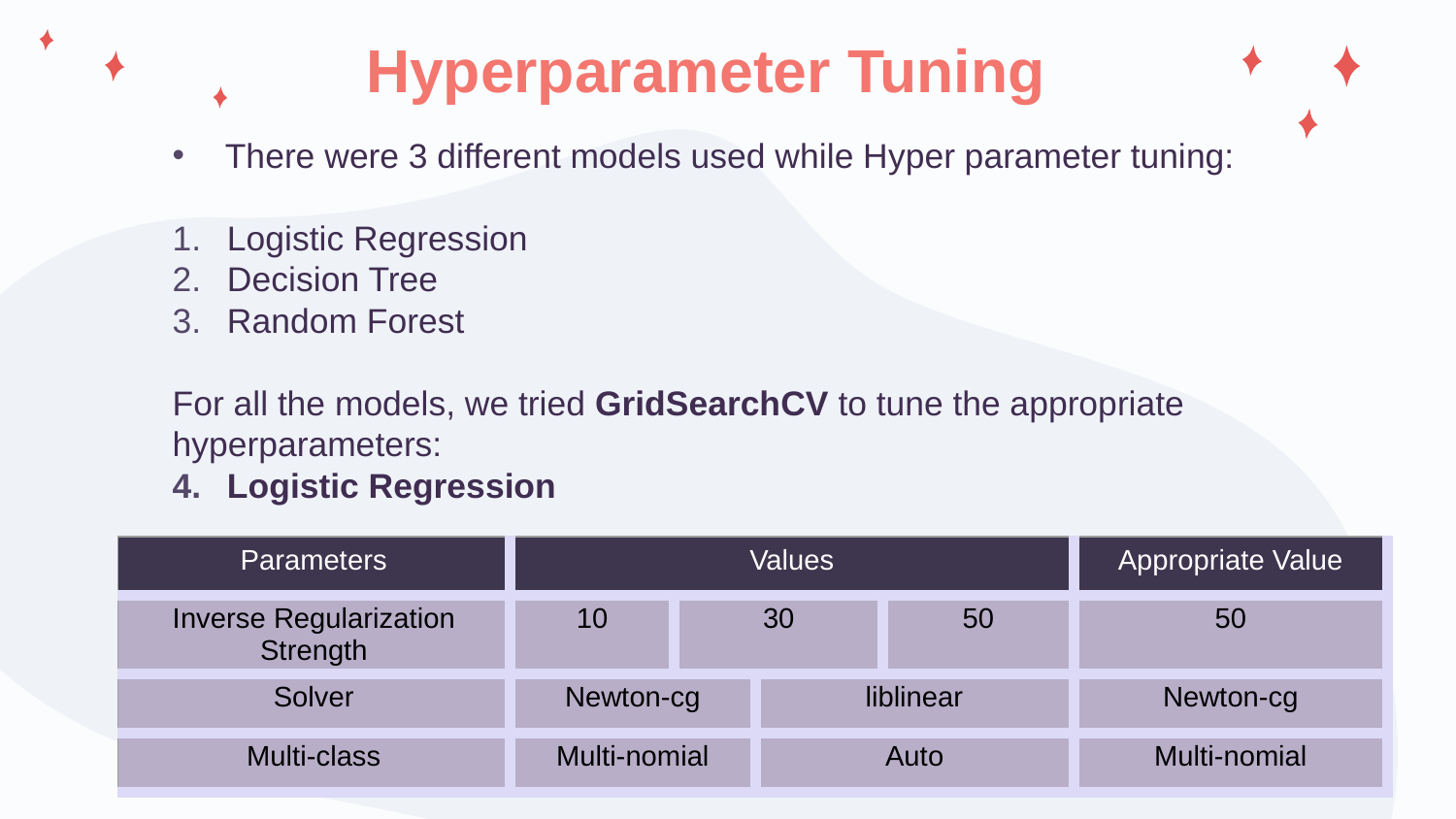

# Hyperparameter Tuning
There were 3 different models used while Hyper parameter tuning:

Logistic Regression
Decision Tree
Random Forest

For all the models, we tried GridSearchCV to tune the appropriate hyperparameters:
Logistic Regression

| Parameters | Values |  |  |  | Appropriate Value |
| --- | --- | --- | --- | --- | --- |
| Inverse Regularization Strength | 10 | 30 |  | 50 | 50 |
| Solver | Newton-cg |  | liblinear |  | Newton-cg |
| Multi-class | Multi-nomial |  | Auto |  | Multi-nomial |